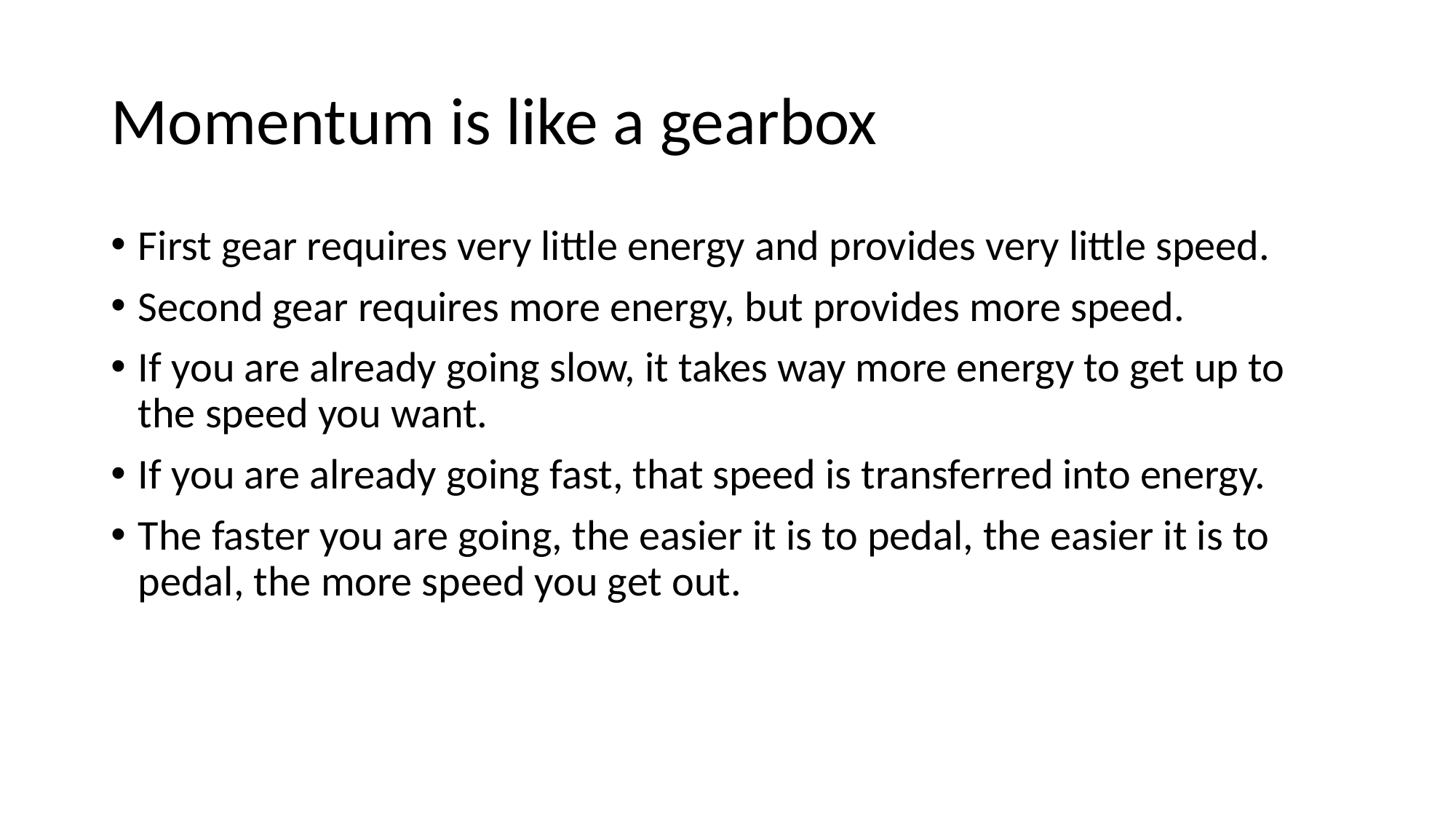

# Momentum is like a gearbox
First gear requires very little energy and provides very little speed.
Second gear requires more energy, but provides more speed.
If you are already going slow, it takes way more energy to get up to the speed you want.
If you are already going fast, that speed is transferred into energy.
The faster you are going, the easier it is to pedal, the easier it is to pedal, the more speed you get out.